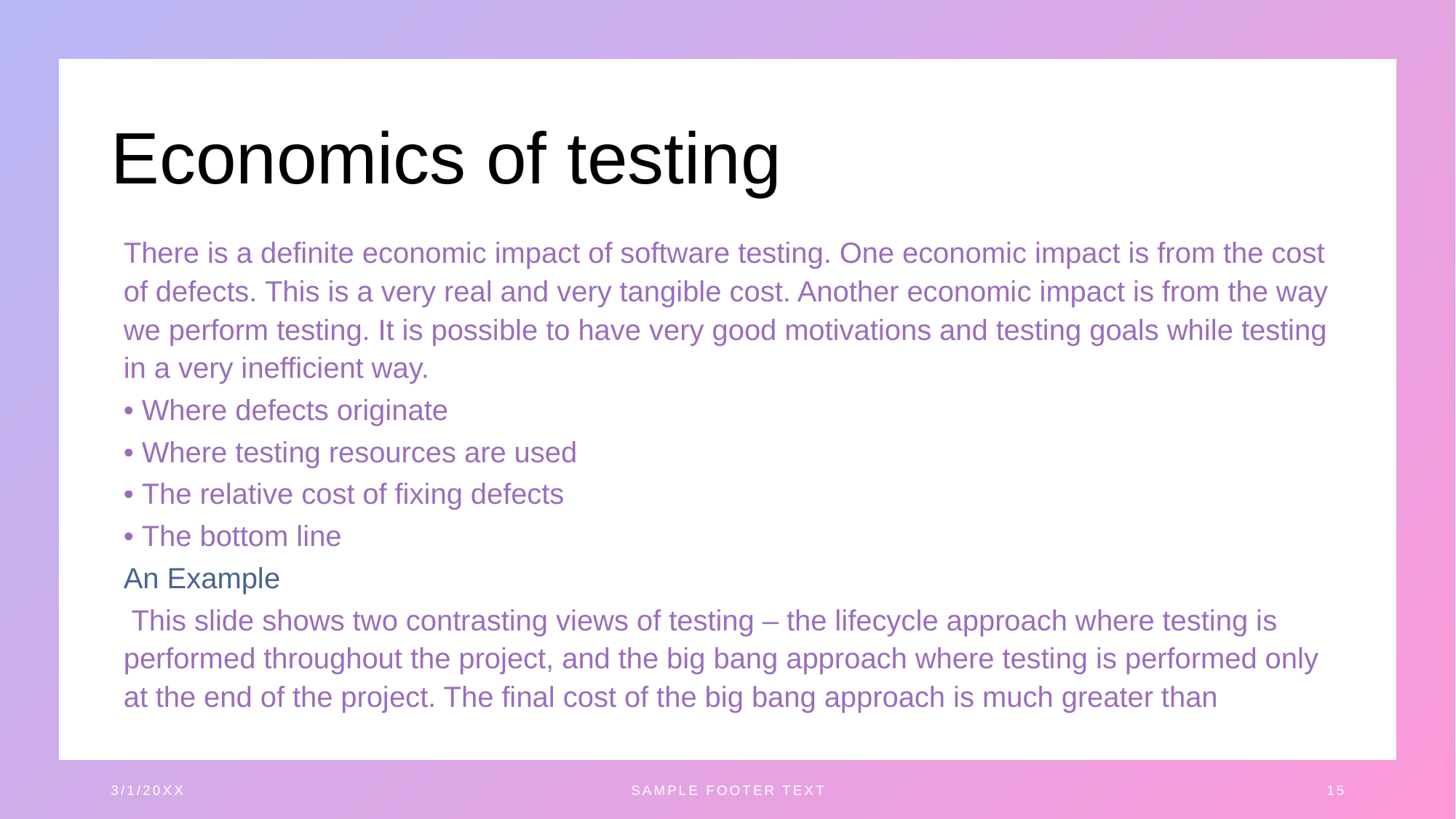

# Economics of testing
There is a definite economic impact of software testing. One economic impact is from the cost of defects. This is a very real and very tangible cost. Another economic impact is from the way we perform testing. It is possible to have very good motivations and testing goals while testing in a very inefficient way.
• Where defects originate
• Where testing resources are used
• The relative cost of fixing defects
• The bottom line
An Example
 This slide shows two contrasting views of testing – the lifecycle approach where testing is performed throughout the project, and the big bang approach where testing is performed only at the end of the project. The final cost of the big bang approach is much greater than

3/1/20XX
SAMPLE FOOTER TEXT
15